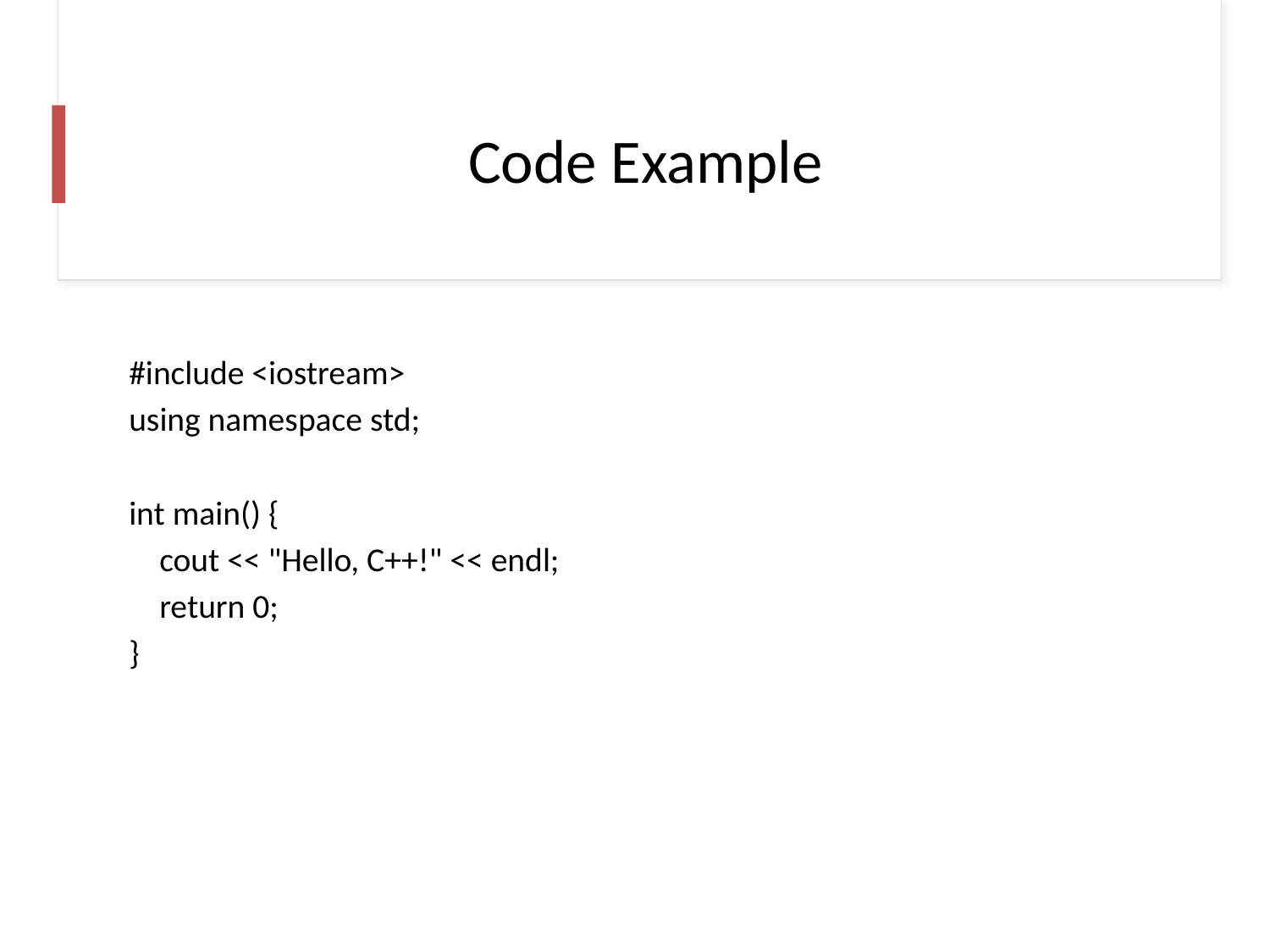

# Code Example

#include <iostream>
using namespace std;

int main() {
    cout << "Hello, C++!" << endl;
    return 0;
}